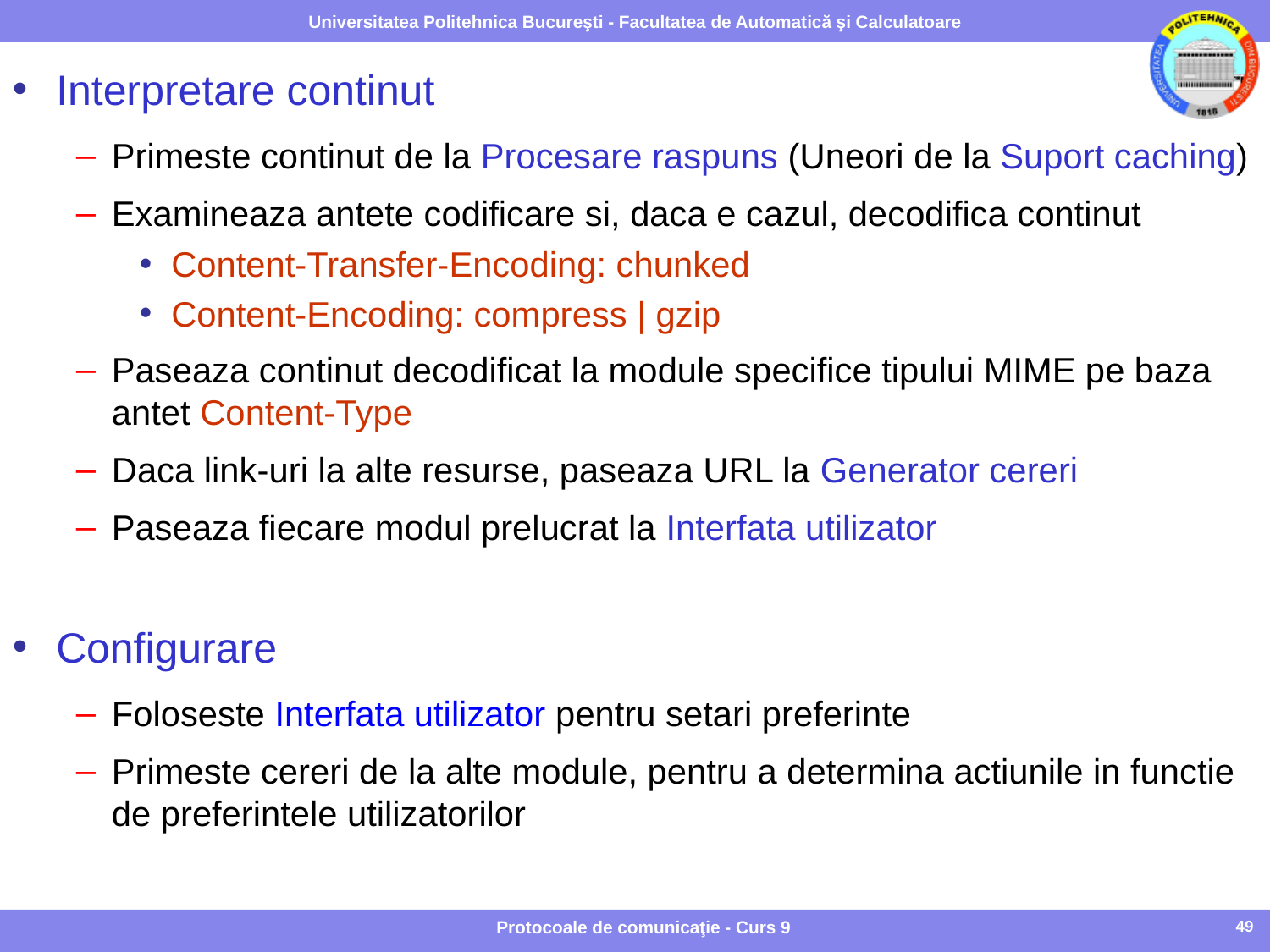

Interpretare continut
Primeste continut de la Procesare raspuns (Uneori de la Suport caching)
Examineaza antete codificare si, daca e cazul, decodifica continut
Content-Transfer-Encoding: chunked
Content-Encoding: compress | gzip
Paseaza continut decodificat la module specifice tipului MIME pe baza antet Content-Type
Daca link-uri la alte resurse, paseaza URL la Generator cereri
Paseaza fiecare modul prelucrat la Interfata utilizator

Configurare
Foloseste Interfata utilizator pentru setari preferinte
Primeste cereri de la alte module, pentru a determina actiunile in functie de preferintele utilizatorilor
Protocoale de comunicaţie - Curs 9
49